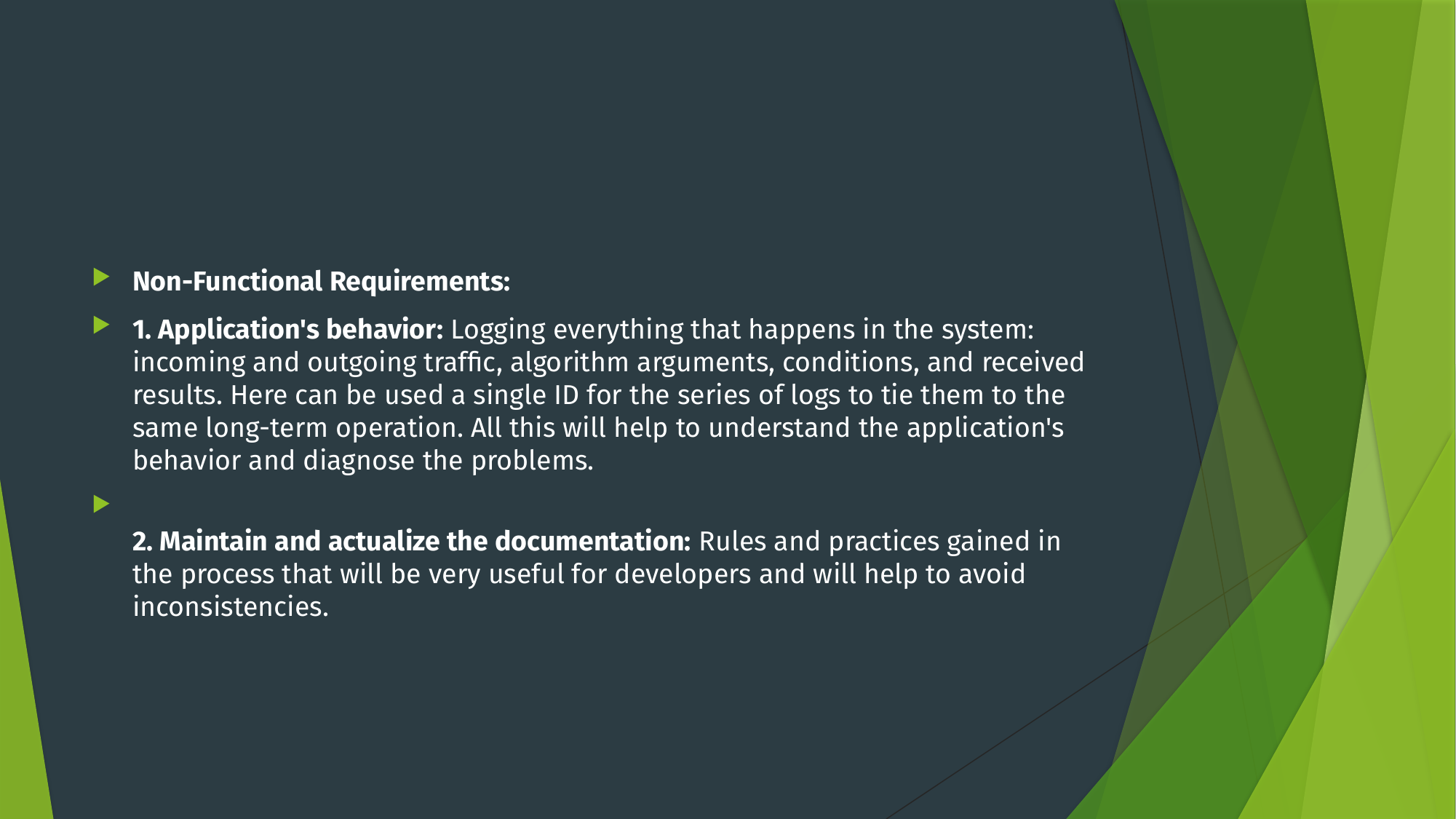

#
Non-Functional Requirements:
1. Application's behavior: Logging everything that happens in the system: incoming and outgoing traffic, algorithm arguments, conditions, and received results. Here can be used a single ID for the series of logs to tie them to the same long-term operation. All this will help to understand the application's behavior and diagnose the problems.
2. Maintain and actualize the documentation: Rules and practices gained in the process that will be very useful for developers and will help to avoid inconsistencies.